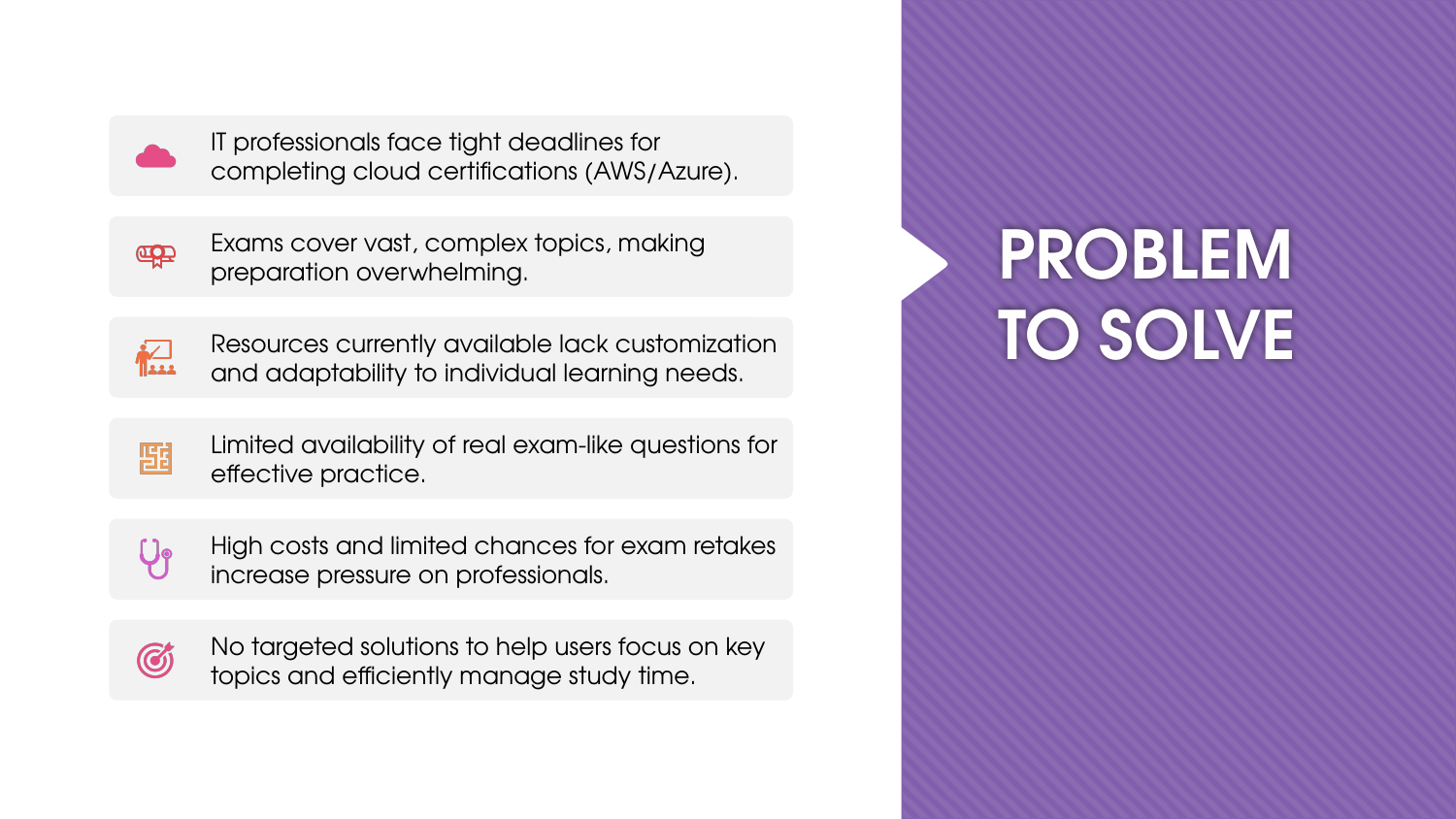

IT professionals face tight deadlines for completing cloud certifications (AWS/Azure).

Exams cover vast, complex topics, making preparation overwhelming.

Resources currently available lack customization and adaptability to individual learning needs.

Limited availability of real exam-like questions for effective practice.

High costs and limited chances for exam retakes increase pressure on professionals.

No targeted solutions to help users focus on key topics and efficiently manage study time.

# PROBLEM TO SOLVE